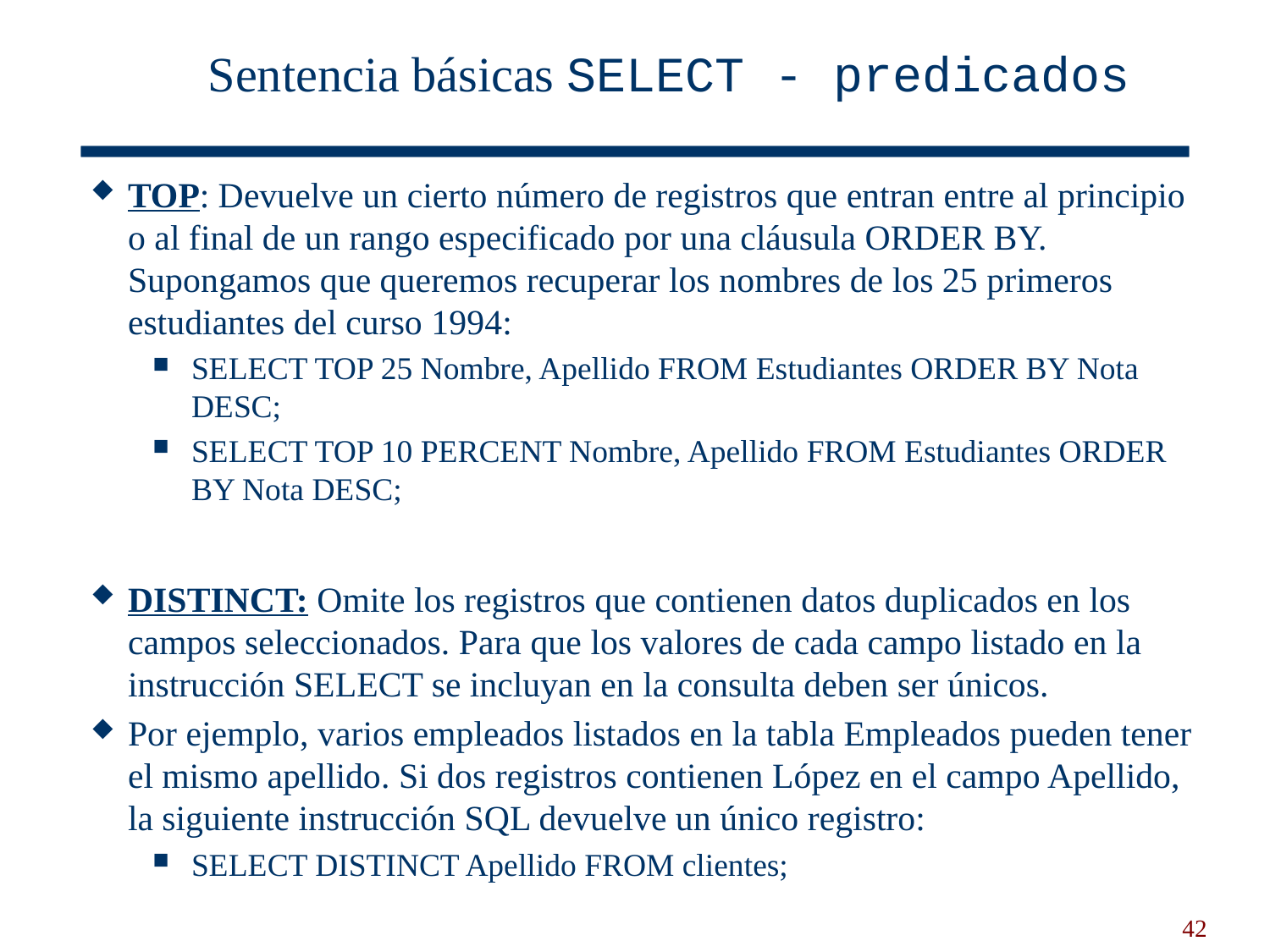

Sentencia básicas SELECT - predicados
TOP: Devuelve un cierto número de registros que entran entre al principio o al final de un rango especificado por una cláusula ORDER BY. Supongamos que queremos recuperar los nombres de los 25 primeros estudiantes del curso 1994:
SELECT TOP 25 Nombre, Apellido FROM Estudiantes ORDER BY Nota DESC;
SELECT TOP 10 PERCENT Nombre, Apellido FROM Estudiantes ORDER BY Nota DESC;

DISTINCT: Omite los registros que contienen datos duplicados en los campos seleccionados. Para que los valores de cada campo listado en la instrucción SELECT se incluyan en la consulta deben ser únicos.
Por ejemplo, varios empleados listados en la tabla Empleados pueden tener el mismo apellido. Si dos registros contienen López en el campo Apellido, la siguiente instrucción SQL devuelve un único registro:
SELECT DISTINCT Apellido FROM clientes;
42